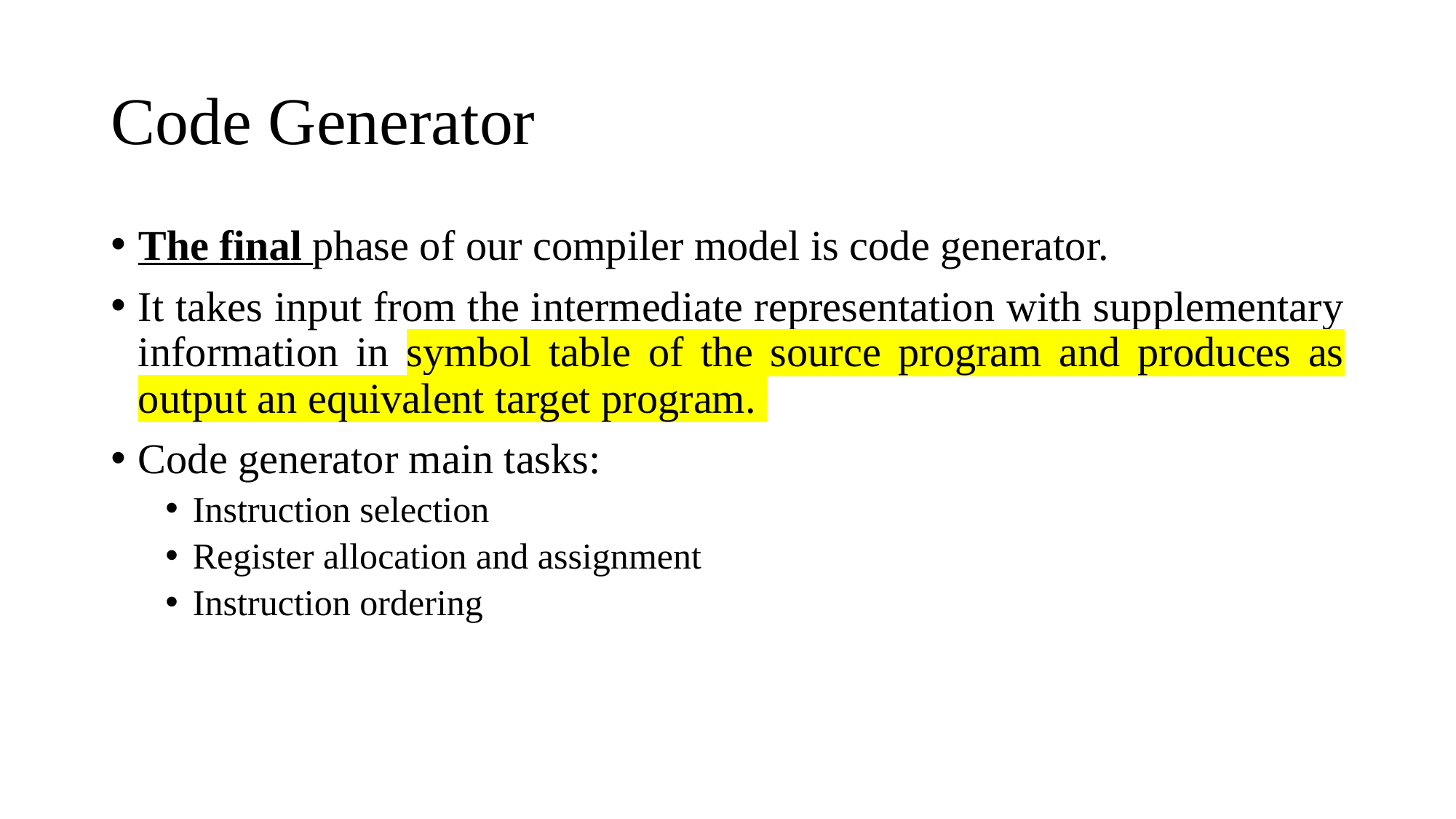

# Code Generator
The final phase of our compiler model is code generator.
It takes input from the intermediate representation with supplementary information in symbol table of the source program and produces as output an equivalent target program.
Code generator main tasks:
Instruction selection
Register allocation and assignment
Instruction ordering